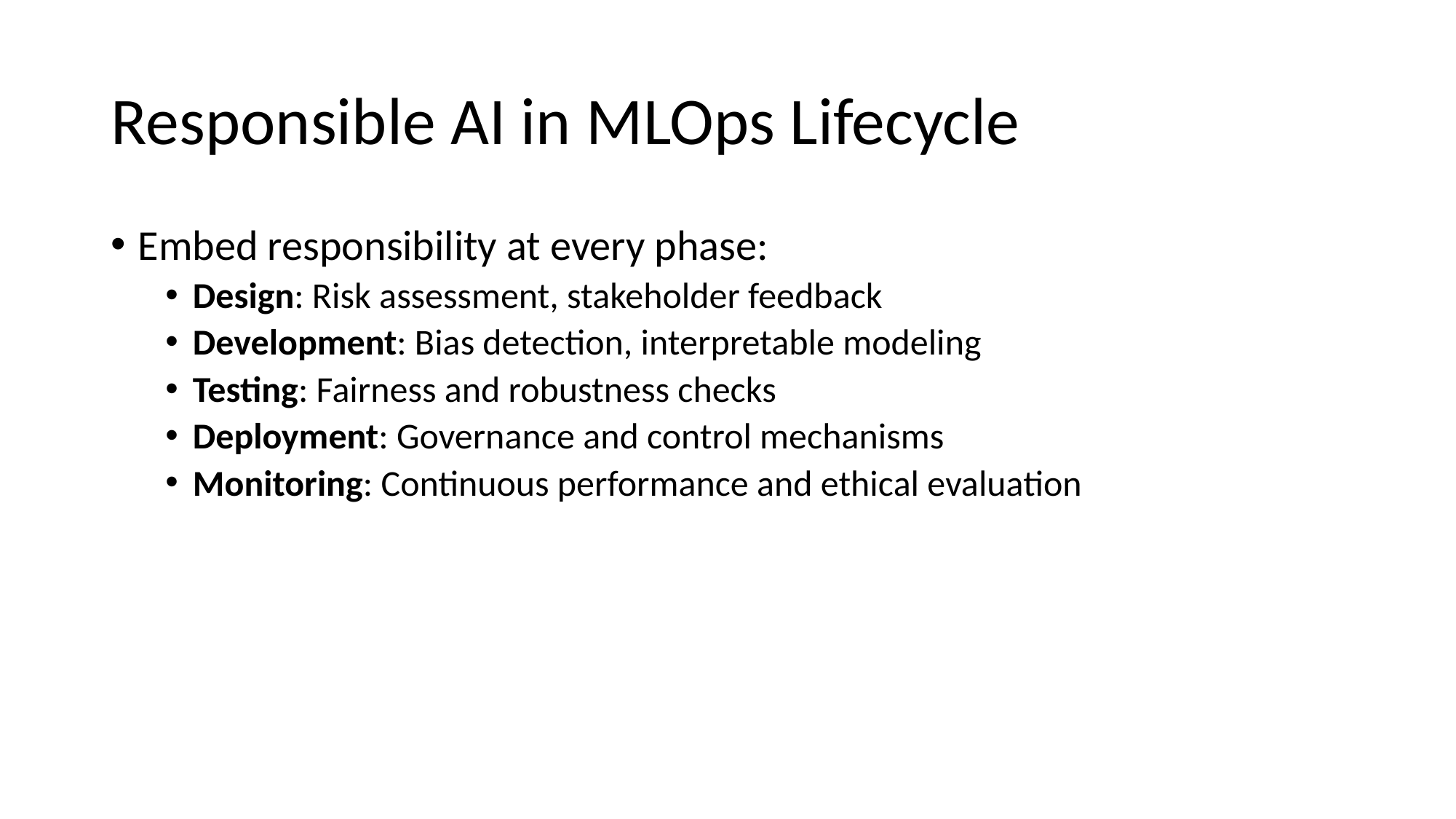

# Responsible AI in MLOps Lifecycle
Embed responsibility at every phase:
Design: Risk assessment, stakeholder feedback
Development: Bias detection, interpretable modeling
Testing: Fairness and robustness checks
Deployment: Governance and control mechanisms
Monitoring: Continuous performance and ethical evaluation